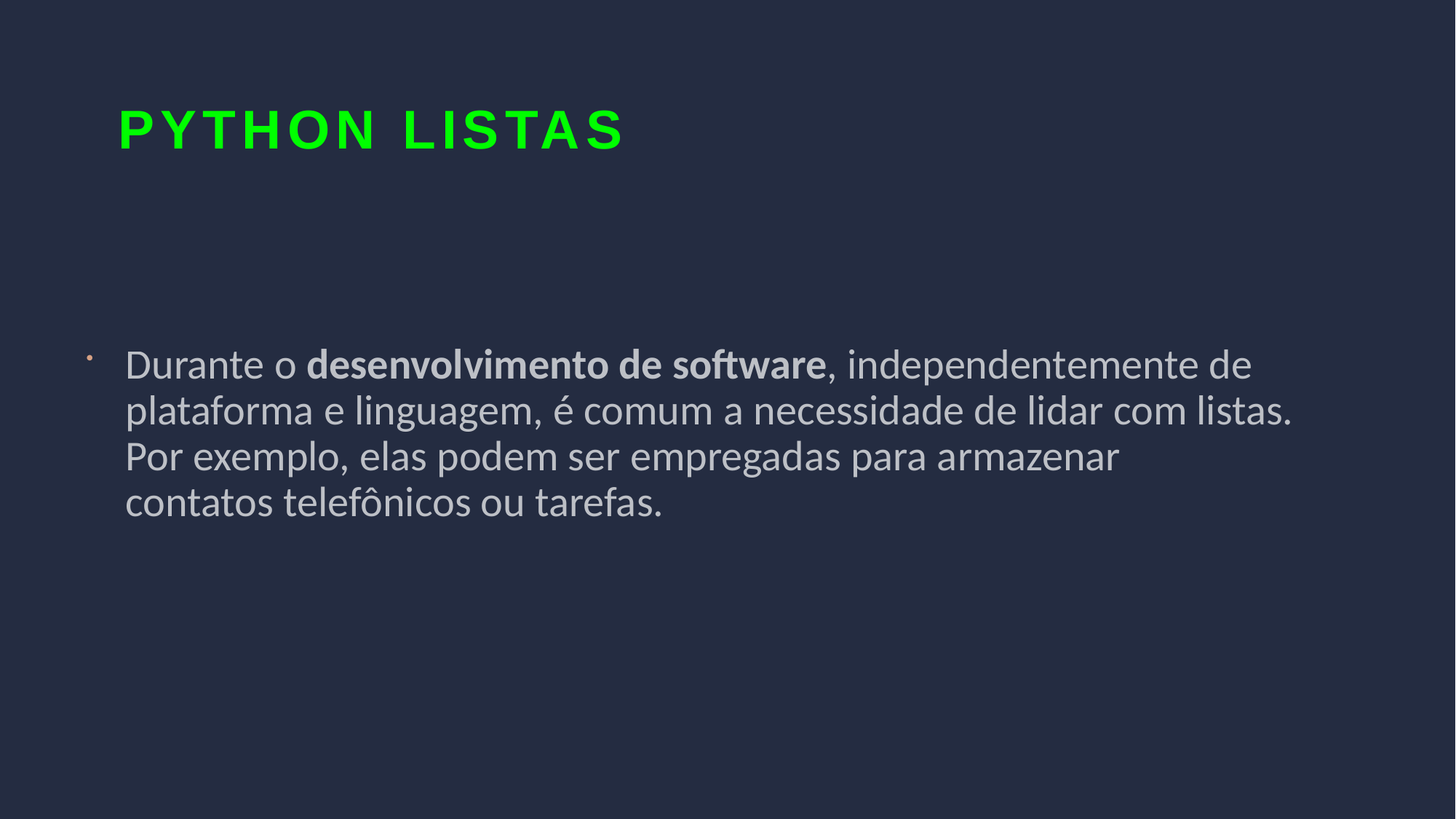

# Python Listas
Durante o desenvolvimento de software, independentemente de plataforma e linguagem, é comum a necessidade de lidar com listas. Por exemplo, elas podem ser empregadas para armazenar contatos telefônicos ou tarefas.